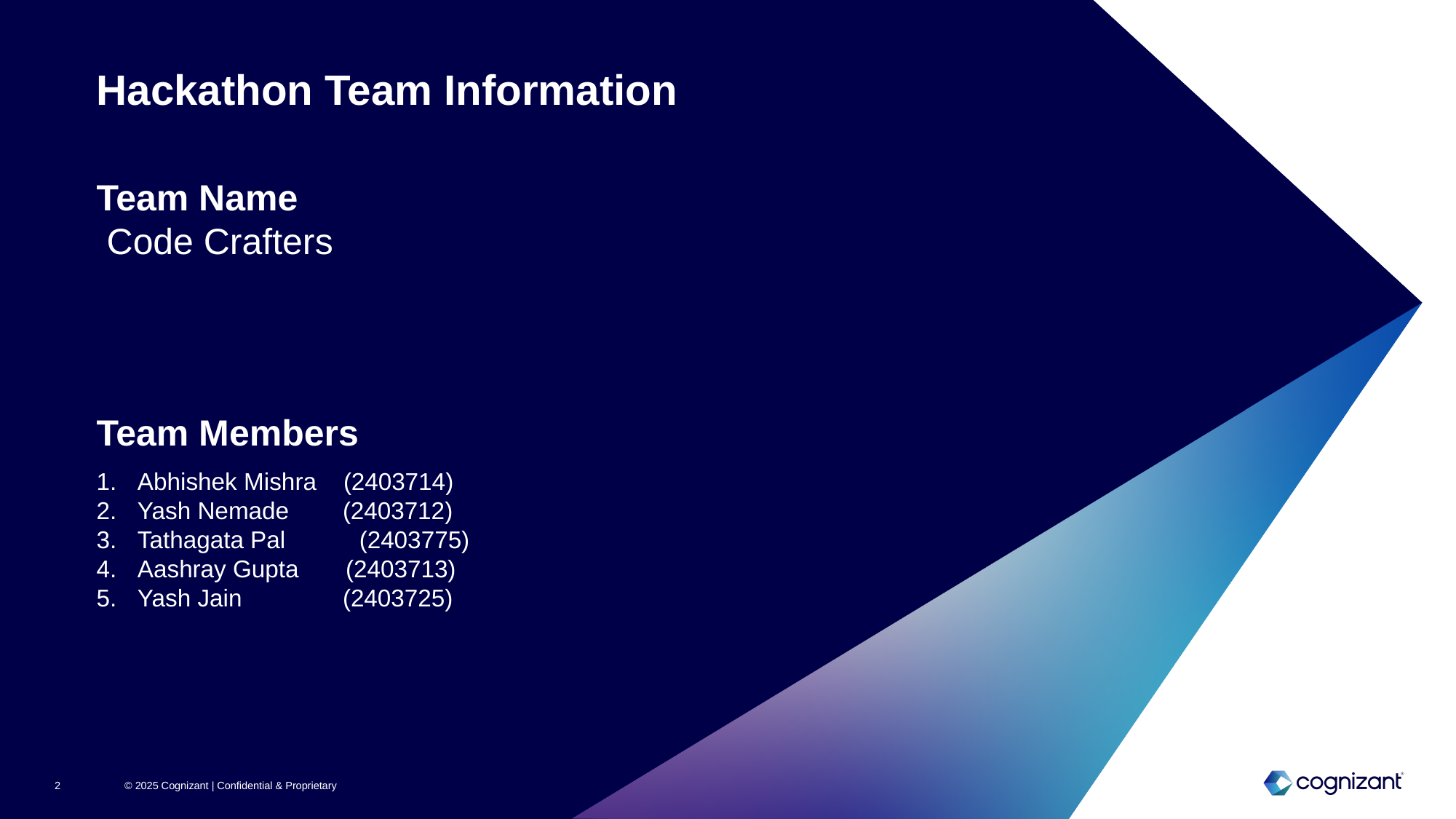

Hackathon Team Information
# Team Name Code Crafters
Team Members
Abhishek Mishra    (2403714)
Yash Nemade        (2403712)
Tathagata Pal           (2403775)
Aashray Gupta       (2403713)
Yash Jain               (2403725)
© 2025 Cognizant | Confidential & Proprietary
2